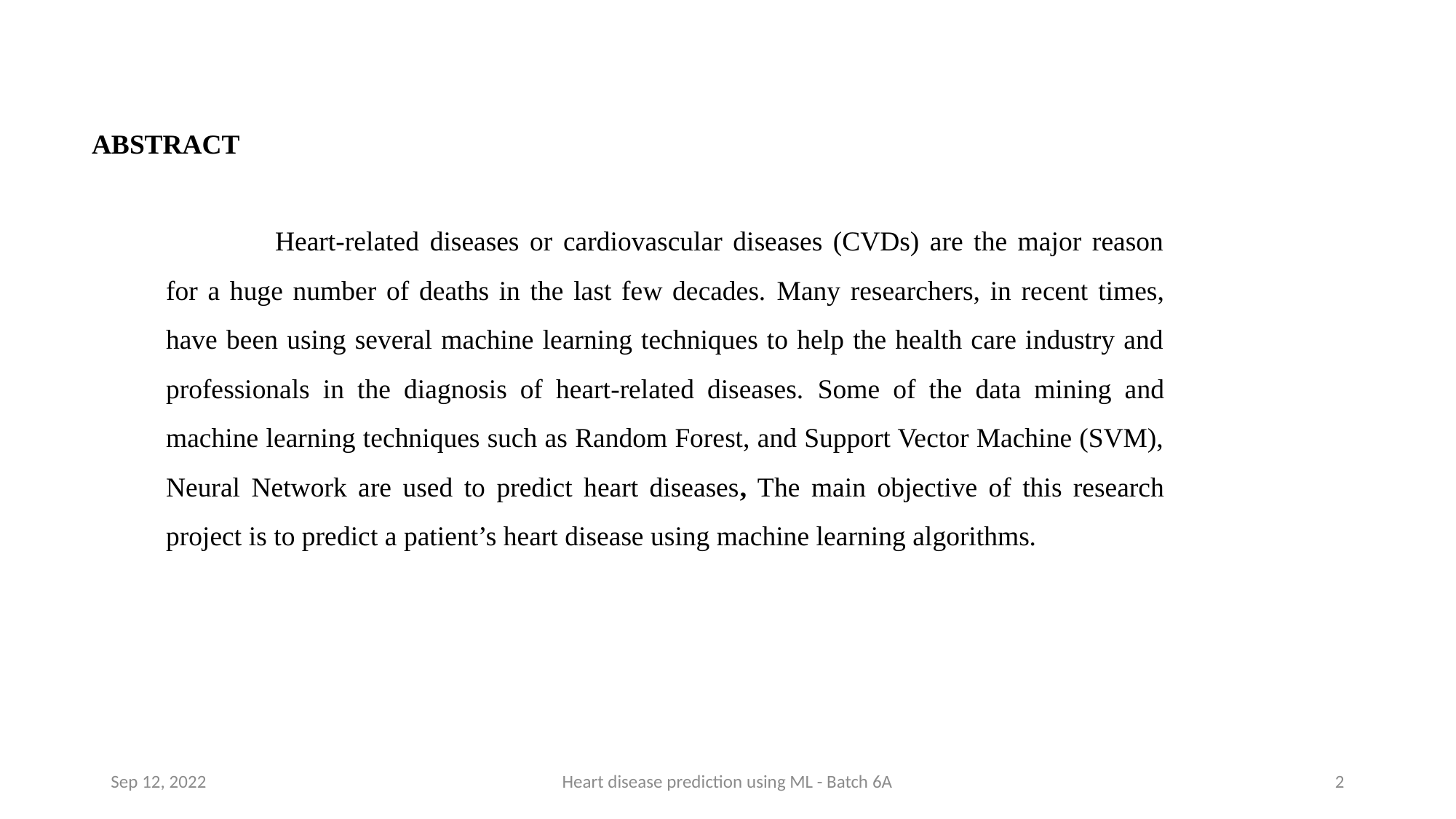

# ABSTRACT
	Heart-related diseases or cardiovascular diseases (CVDs) are the major reason for a huge number of deaths in the last few decades. Many researchers, in recent times, have been using several machine learning techniques to help the health care industry and professionals in the diagnosis of heart-related diseases. Some of the data mining and machine learning techniques such as Random Forest, and Support Vector Machine (SVM), Neural Network are used to predict heart diseases, The main objective of this research project is to predict a patient’s heart disease using machine learning algorithms.

Sep 12, 2022
Heart disease prediction using ML - Batch 6A
2